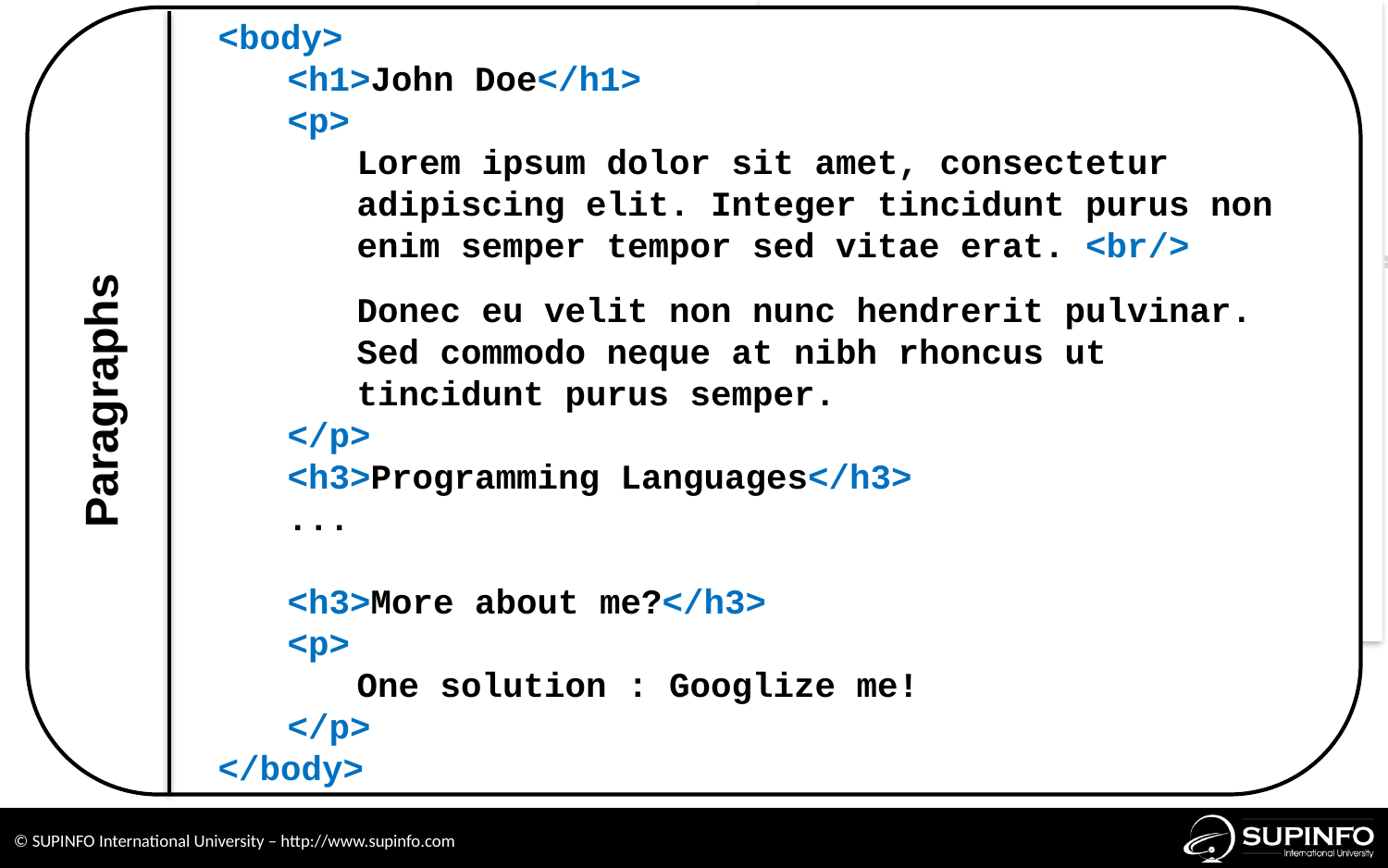

<body>
<h1>John Doe</h1>
<p>
Lorem ipsum dolor sit amet, consectetur adipiscing elit. Integer tincidunt purus non enim semper tempor sed vitae erat. <br/>
Donec eu velit non nunc hendrerit pulvinar. Sed commodo neque at nibh rhoncus ut tincidunt purus semper.
</p>
<h3>Programming Languages</h3>
...

<h3>More about me?</h3>
<p>
One solution : Googlize me!
</p>
</body>
Paragraphs